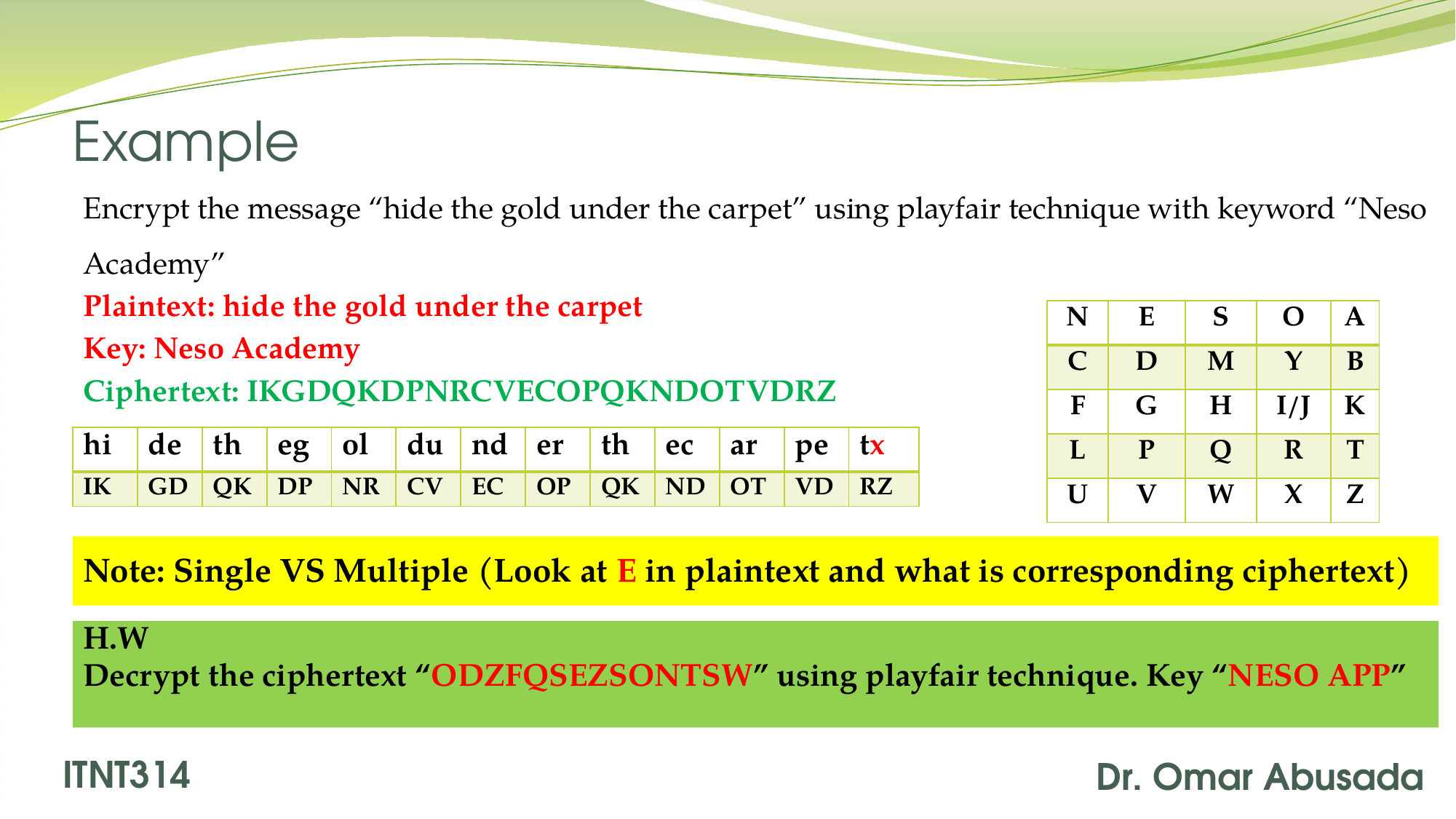

# Example
Encrypt the message “hide the gold under the carpet” using playfair technique with keyword “Neso Academy”
Plaintext: hide the gold under the carpet
Key: Neso Academy
Ciphertext: IKGDQKDPNRCVECOPQKNDOTVDRZ

| N | E | S | O | A |
| --- | --- | --- | --- | --- |
| C | D | M | Y | B |
| F | G | H | I/J | K |
| L | P | Q | R | T |
| U | V | W | X | Z |
| hi | de | th | eg | ol | du | nd | er | th | ec | ar | pe | tx |
| --- | --- | --- | --- | --- | --- | --- | --- | --- | --- | --- | --- | --- |
| IK | GD | QK | DP | NR | CV | EC | OP | QK | ND | OT | VD | RZ |
Note: Single VS Multiple (Look at E in plaintext and what is corresponding ciphertext)
H.W
Decrypt the ciphertext “ODZFQSEZSONTSW” using playfair technique. Key “NESO APP”
ITNT314

Dr. Omar Abusada